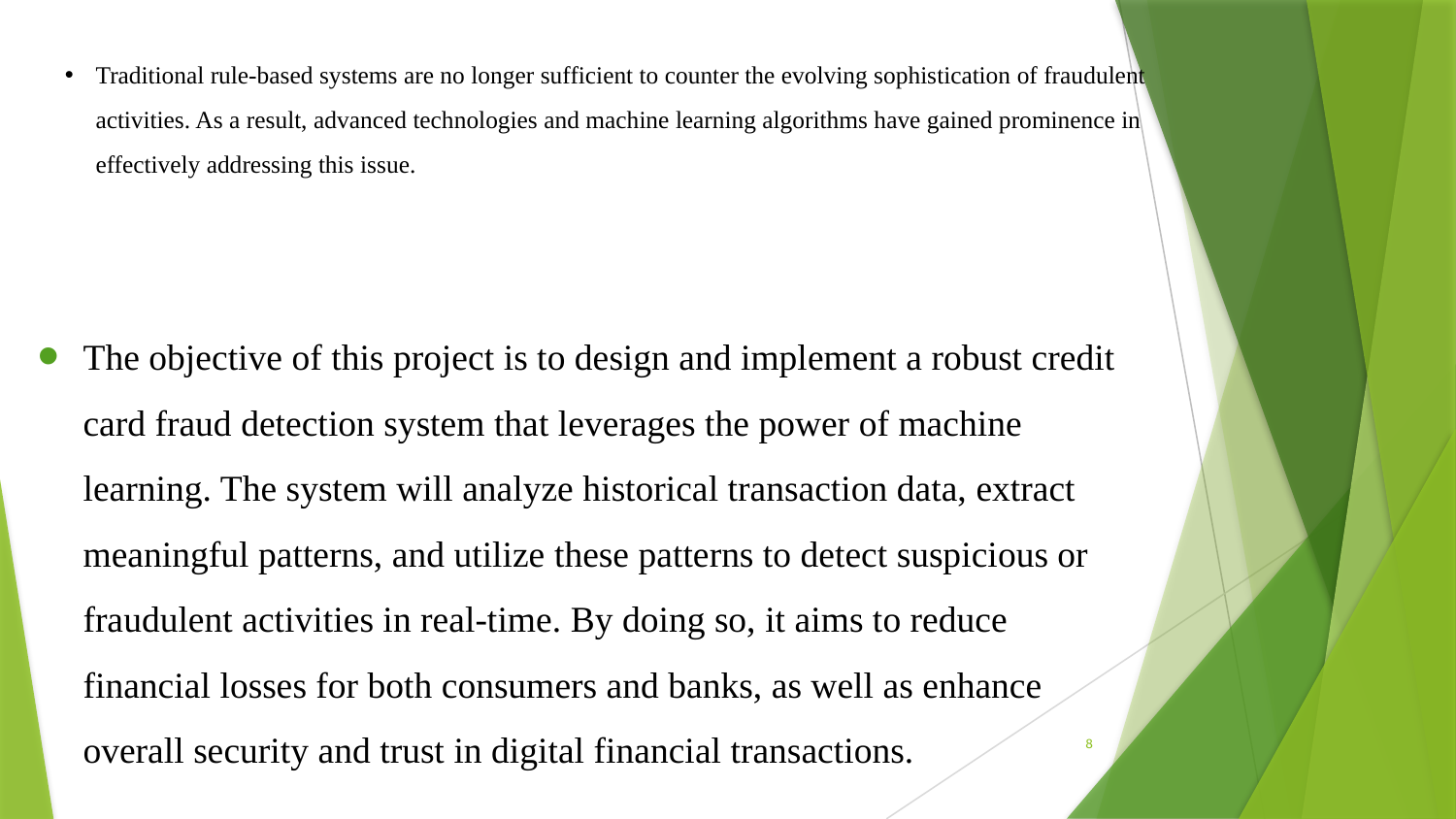

# Traditional rule-based systems are no longer sufficient to counter the evolving sophistication of fraudulent activities. As a result, advanced technologies and machine learning algorithms have gained prominence in effectively addressing this issue.
The objective of this project is to design and implement a robust credit card fraud detection system that leverages the power of machine learning. The system will analyze historical transaction data, extract meaningful patterns, and utilize these patterns to detect suspicious or fraudulent activities in real-time. By doing so, it aims to reduce financial losses for both consumers and banks, as well as enhance overall security and trust in digital financial transactions.
8